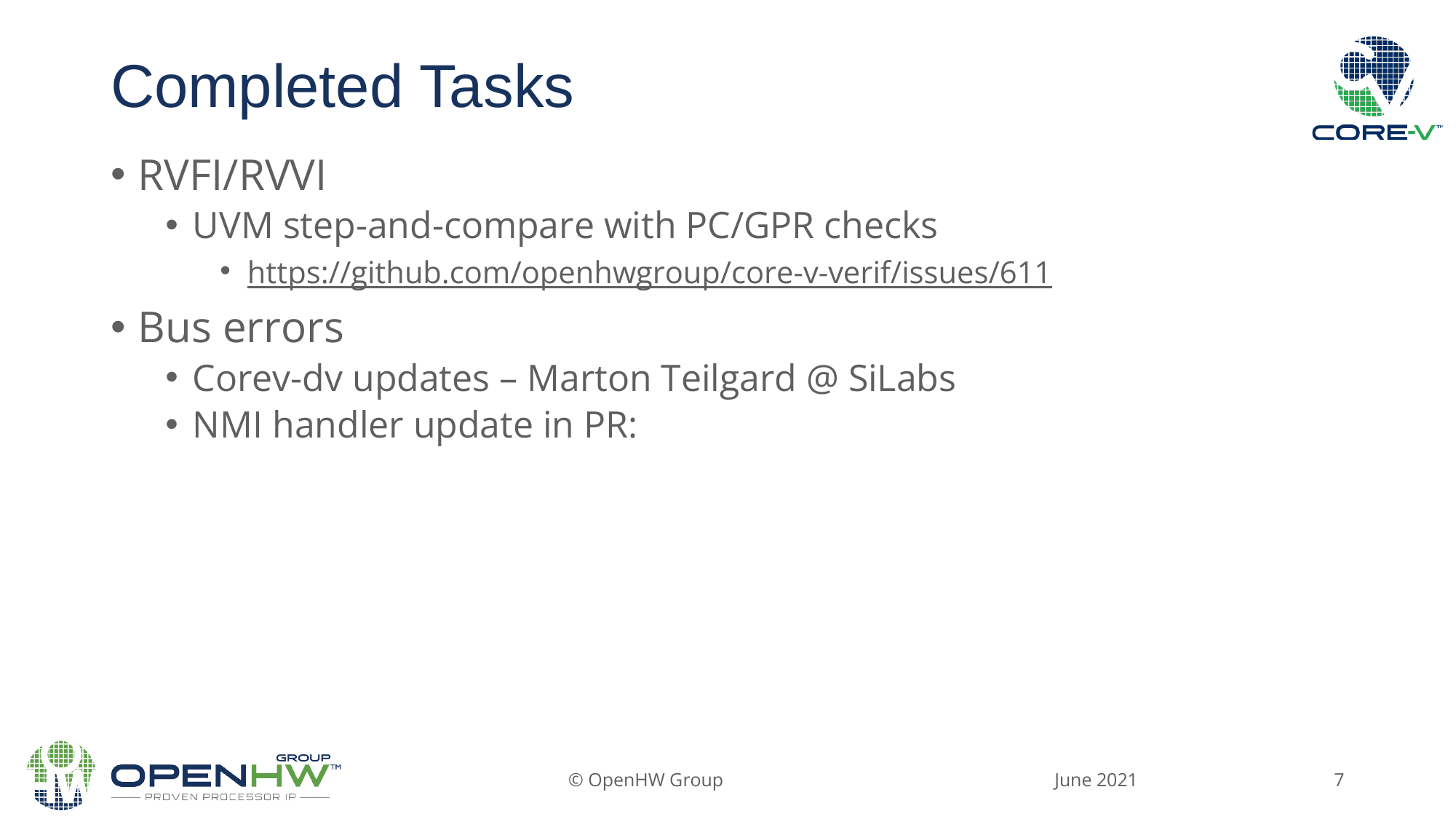

# Completed Tasks
RVFI/RVVI
UVM step-and-compare with PC/GPR checks
https://github.com/openhwgroup/core-v-verif/issues/611
Bus errors
Corev-dv updates – Marton Teilgard @ SiLabs
NMI handler update in PR:
June 2021
© OpenHW Group
7